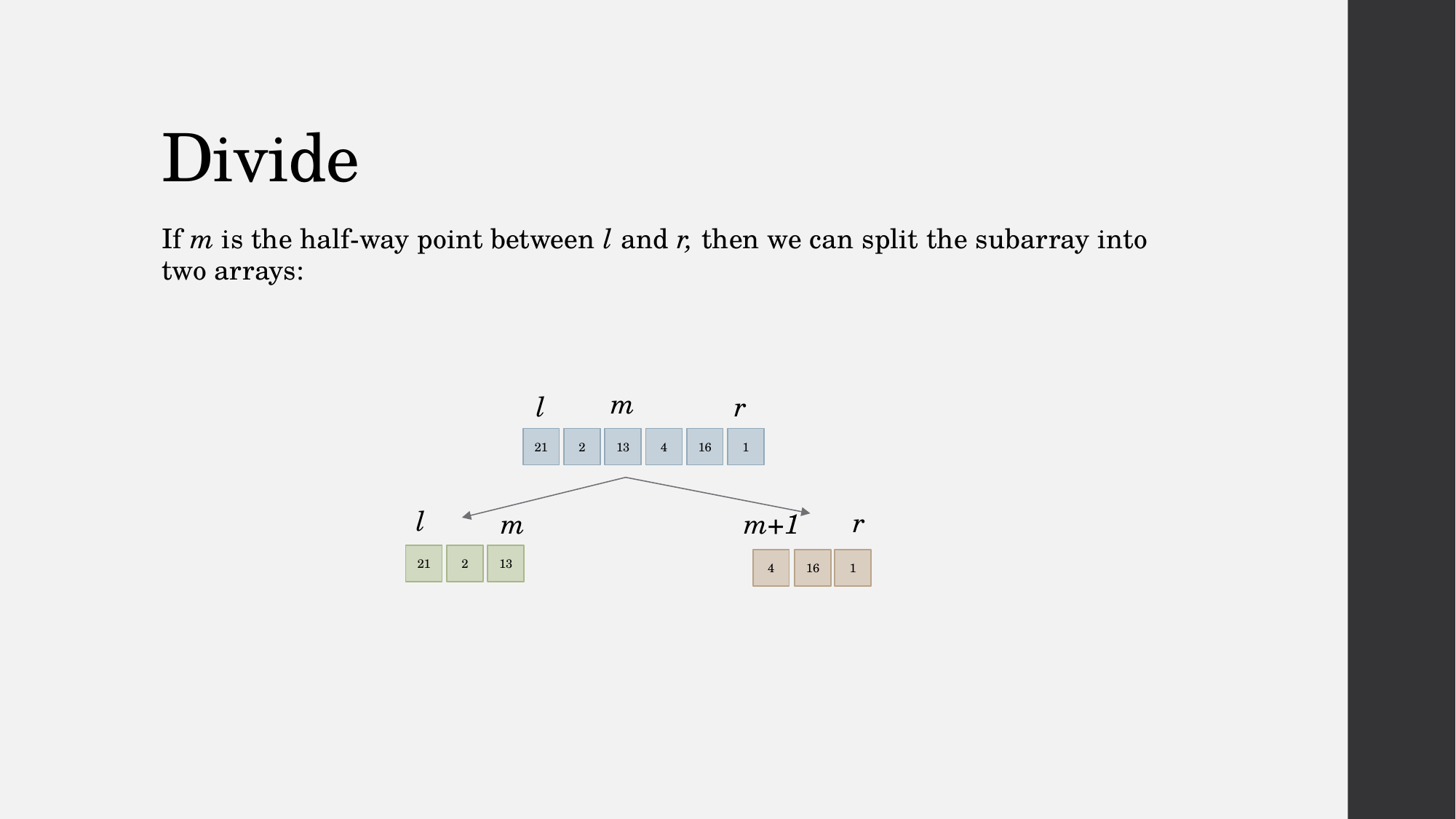

# Divide
If m is the half-way point between l and r, then we can split the subarray into two arrays:
m
l
r
21
2
13
4
16
1
l
r
m
m+1
21
2
13
4
16
1